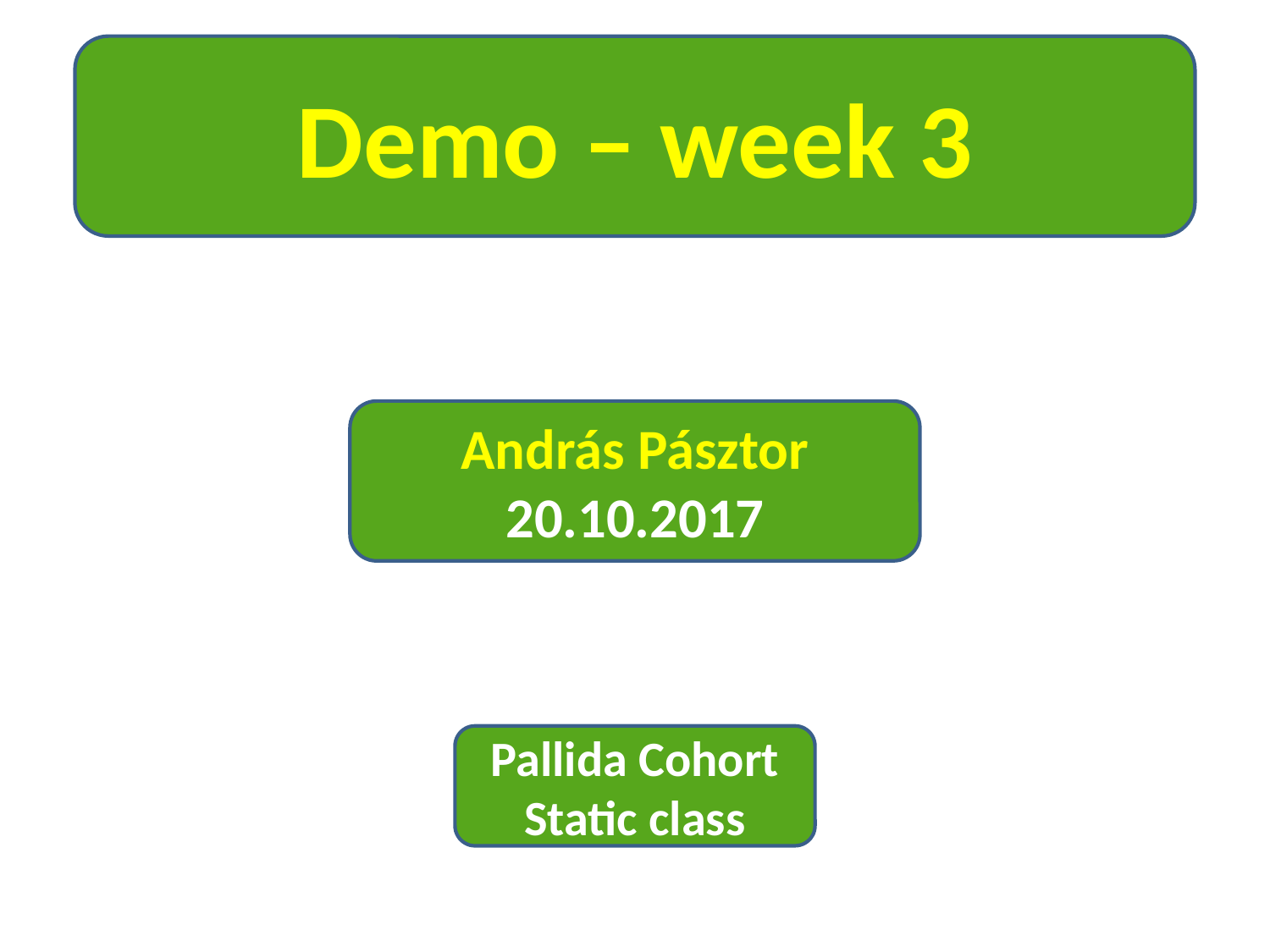

Demo – week 3
András Pásztor
20.10.2017
Pallida Cohort
Static class